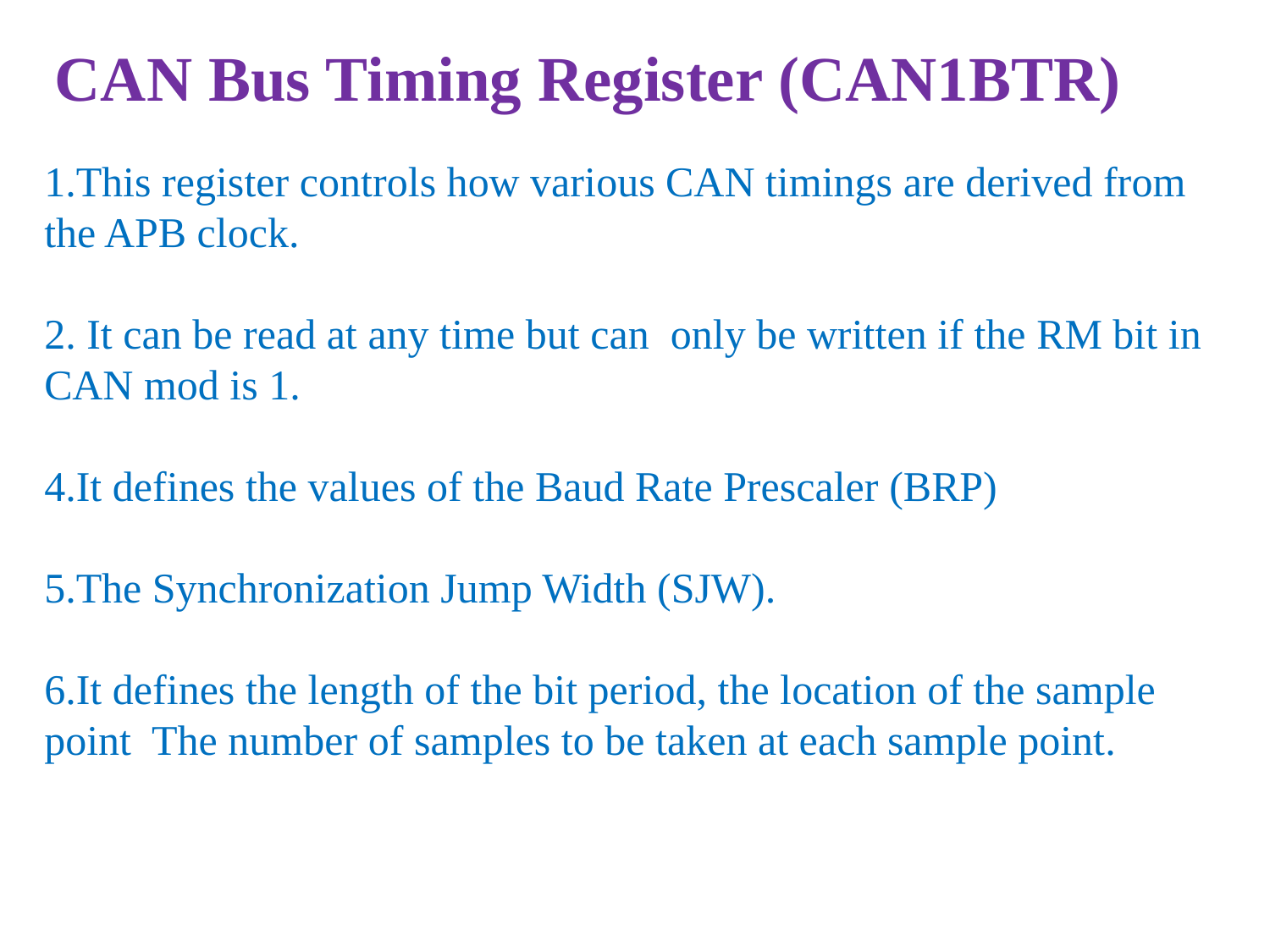

CAN Bus Timing Register (CAN1BTR)
1.This register controls how various CAN timings are derived from the APB clock.

2. It can be read at any time but can  only be written if the RM bit in CAN mod is 1.

4.It defines the values of the Baud Rate Prescaler (BRP)

5.The Synchronization Jump Width (SJW).

6.It defines the length of the bit period, the location of the sample point  The number of samples to be taken at each sample point.